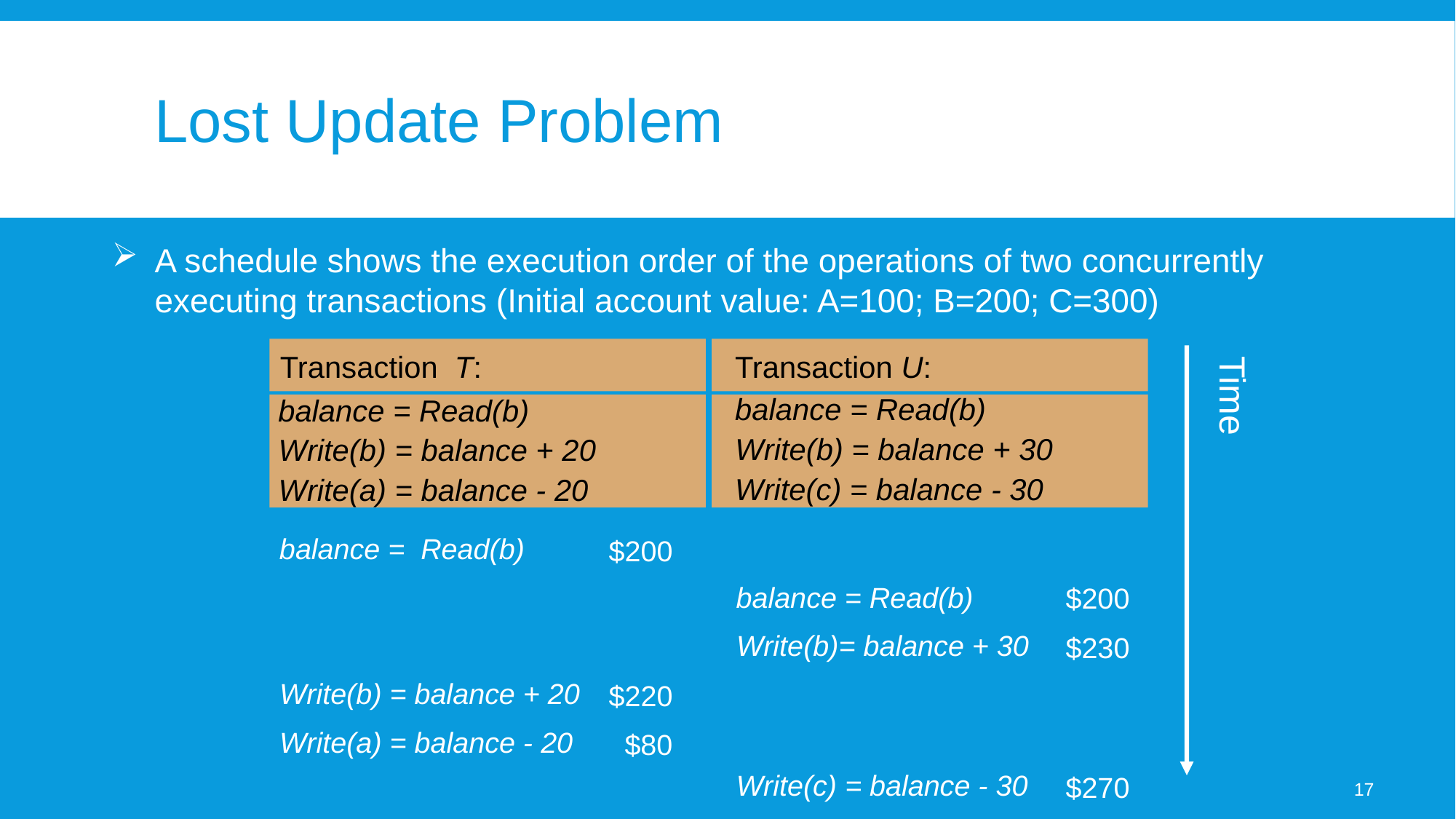

# Lost Update Problem
A schedule shows the execution order of the operations of two concurrently executing transactions (Initial account value: A=100; B=200; C=300)

Time

Transaction  T:
Transaction U:
balance = Read(b)
balance = Read(b)

Write(b) = balance + 30
Write(b) = balance + 20
Write(c) = balance - 30
Write(a) = balance - 20
balance =  Read(b)
$200
balance = Read(b)
$200
Write(b)= balance + 30
$230
Write(b) = balance + 20
$220
Write(a) = balance - 20
  $80
17
Write(c) = balance - 30
$270